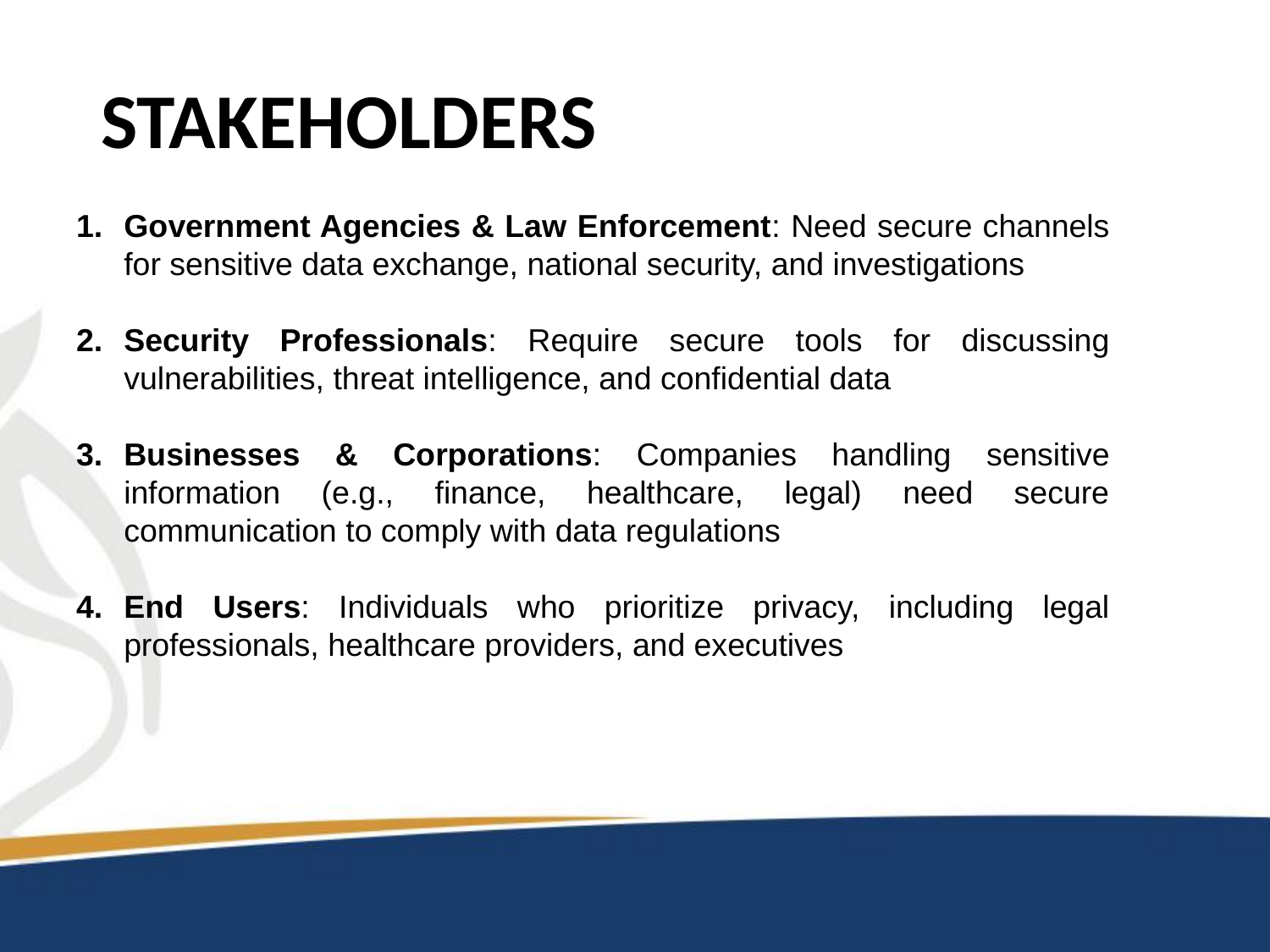

# STAKEHOLDERS
Government Agencies & Law Enforcement: Need secure channels for sensitive data exchange, national security, and investigations

Security Professionals: Require secure tools for discussing vulnerabilities, threat intelligence, and confidential data

Businesses & Corporations: Companies handling sensitive information (e.g., finance, healthcare, legal) need secure communication to comply with data regulations

End Users: Individuals who prioritize privacy, including legal professionals, healthcare providers, and executives